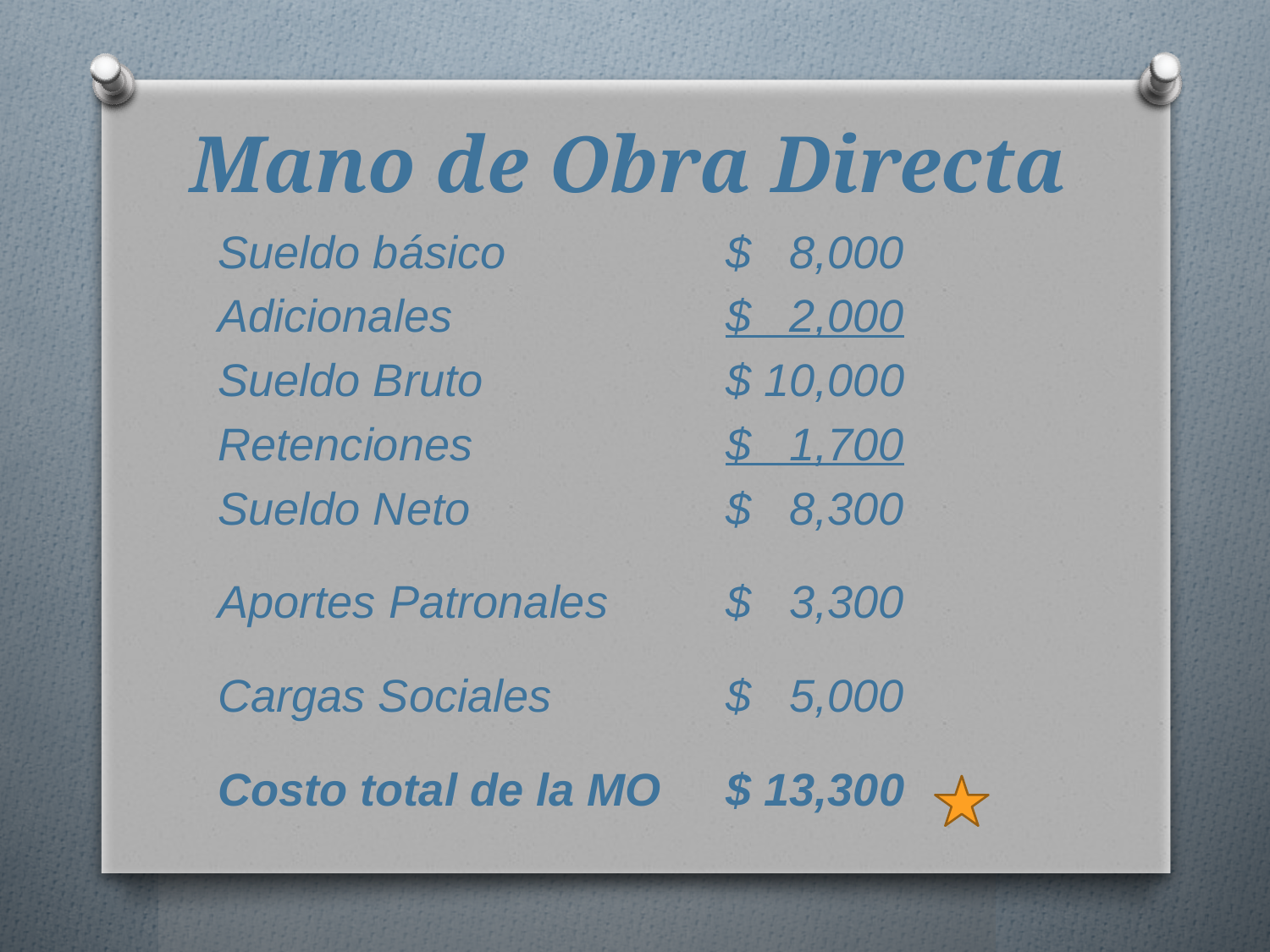

# Mano de Obra Directa
Sueldo básico		$   8,000
Adicionales			$   2,000
Sueldo Bruto		$ 10,000
Retenciones		$   1,700
Sueldo Neto			$   8,300

Aportes Patronales	$   3,300

Cargas Sociales		$   5,000

Costo total de la MO	$ 13,300